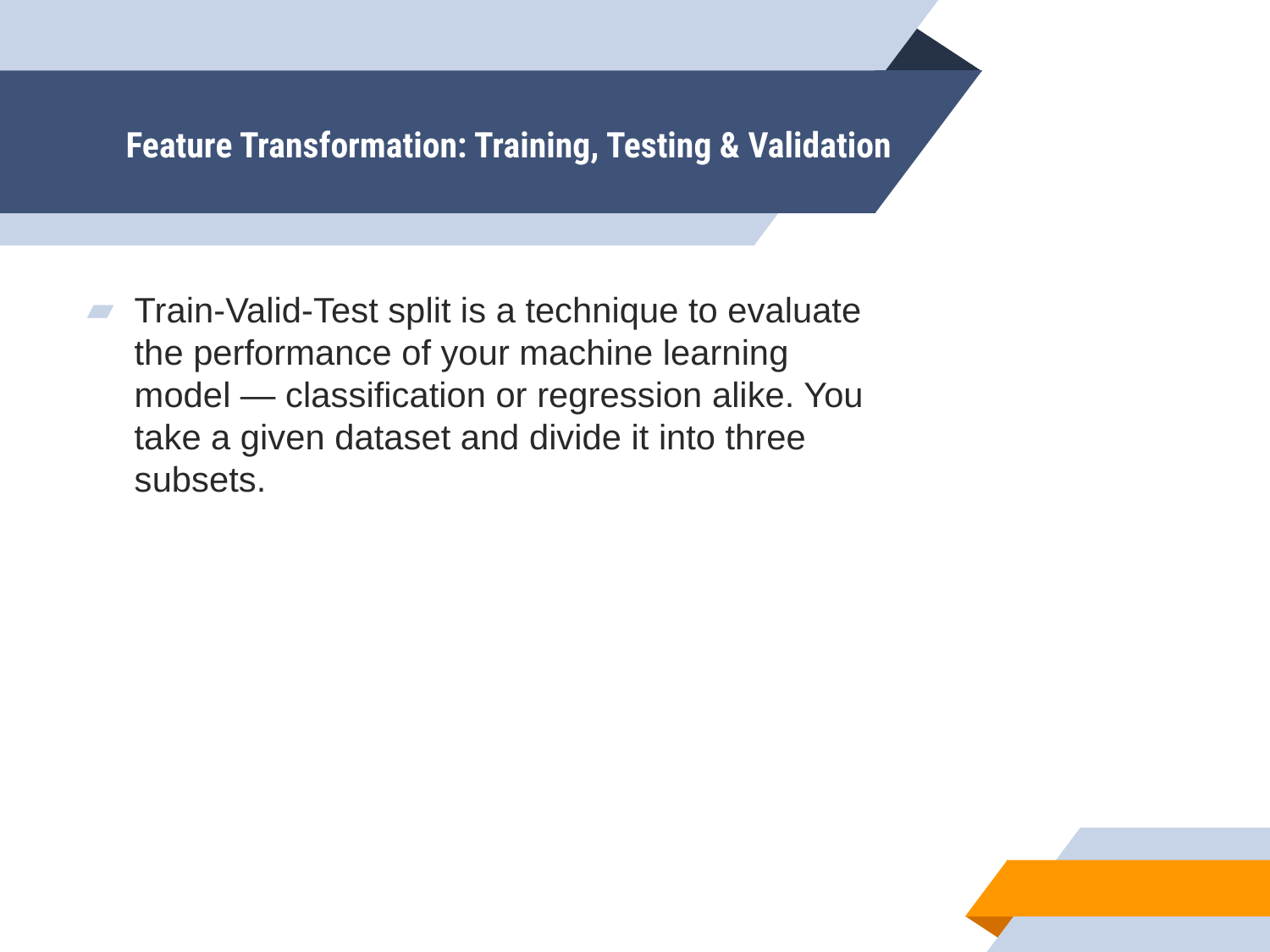

# Feature Transformation: Training, Testing & Validation
Train-Valid-Test split is a technique to evaluate the performance of your machine learning model — classification or regression alike. You take a given dataset and divide it into three subsets.